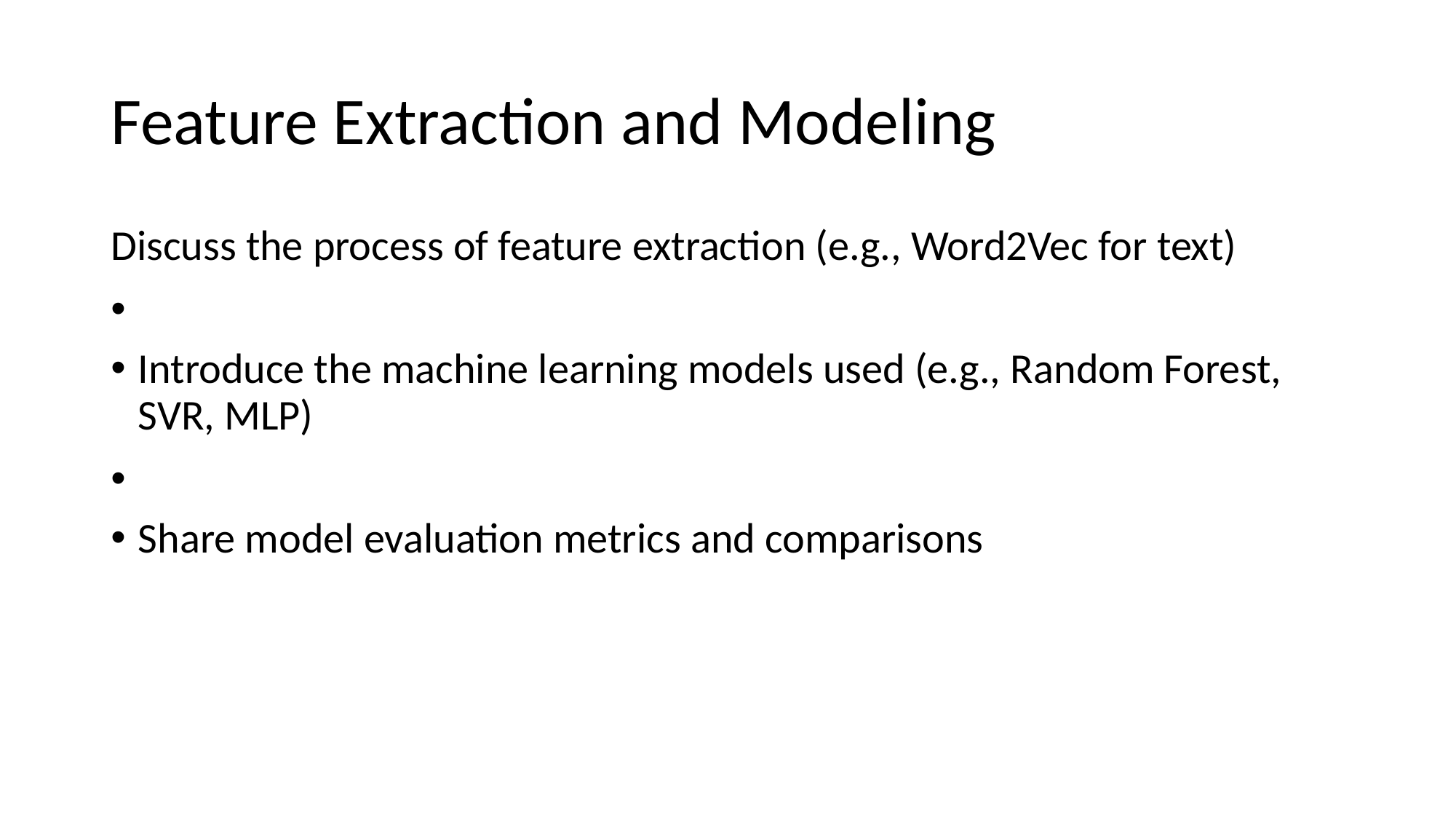

# Feature Extraction and Modeling
Discuss the process of feature extraction (e.g., Word2Vec for text)

Introduce the machine learning models used (e.g., Random Forest, SVR, MLP)

Share model evaluation metrics and comparisons